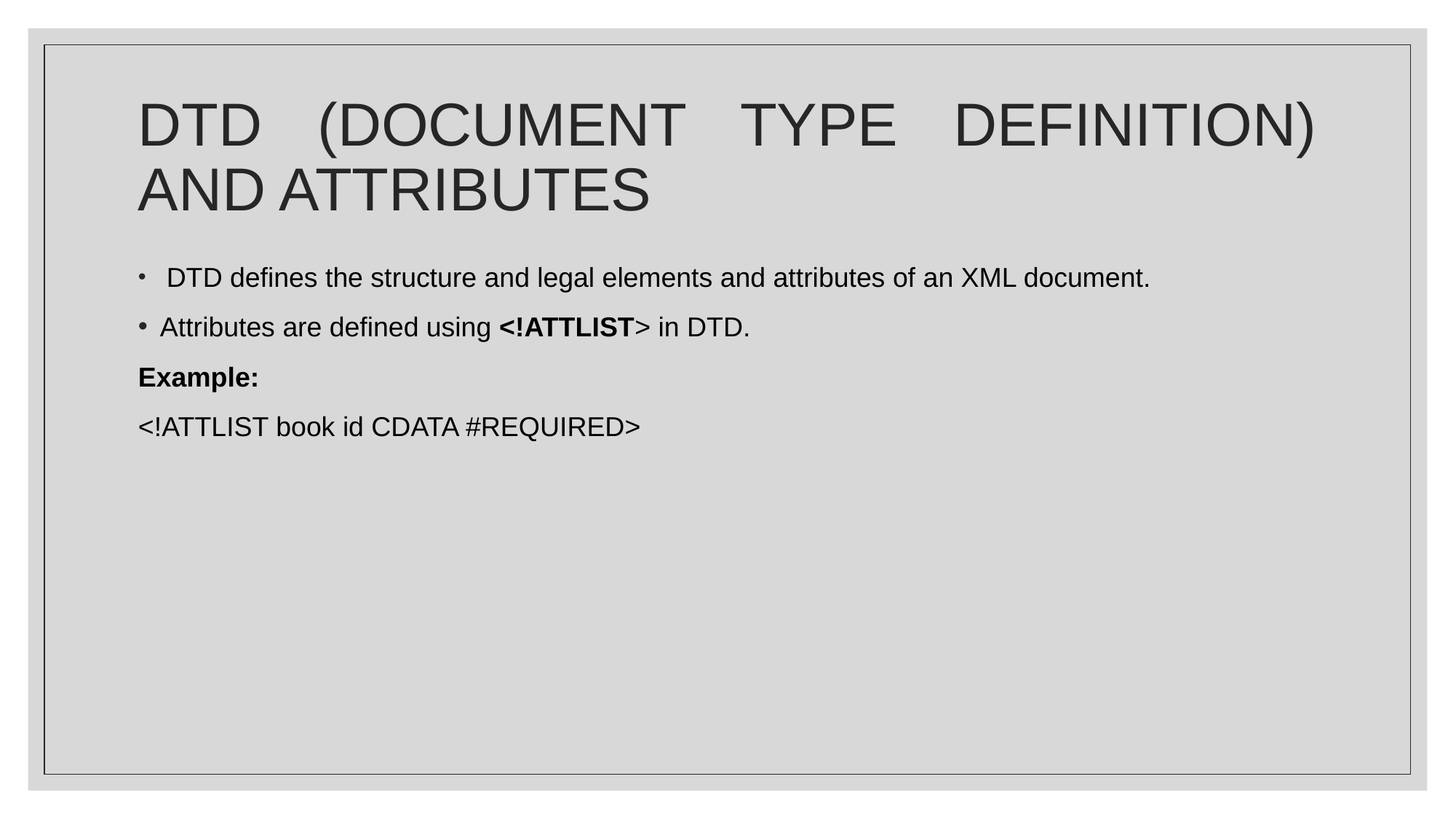

# DTD (DOCUMENT TYPE DEFINITION) AND ATTRIBUTES
 DTD defines the structure and legal elements and attributes of an XML document.
Attributes are defined using <!ATTLIST> in DTD.
Example:
<!ATTLIST book id CDATA #REQUIRED>